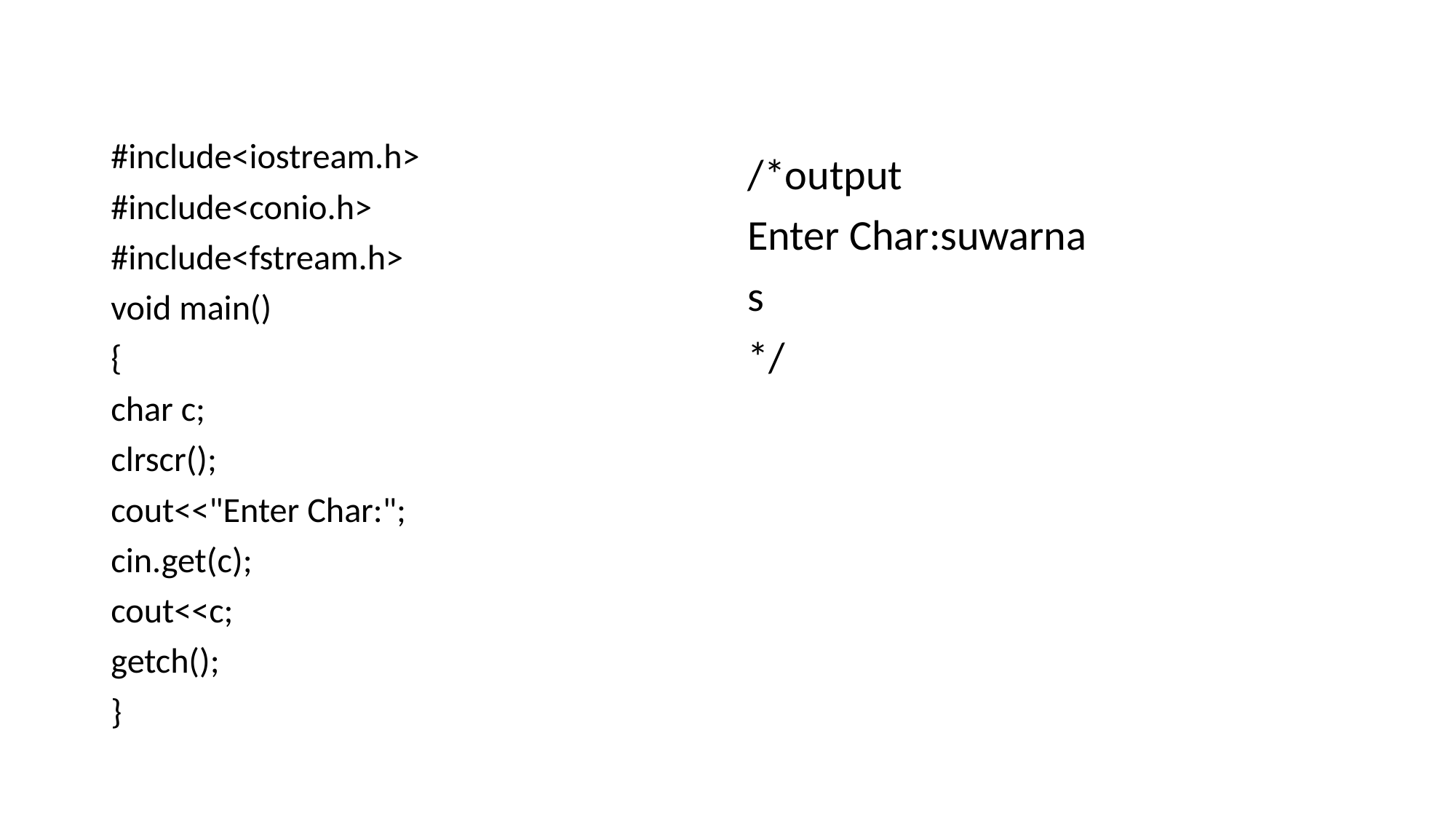

#
#include<iostream.h>
#include<conio.h>
#include<fstream.h>
void main()
{
char c;
clrscr();
cout<<"Enter Char:";
cin.get(c);
cout<<c;
getch();
}

/*output
Enter Char:suwarna
s
*/